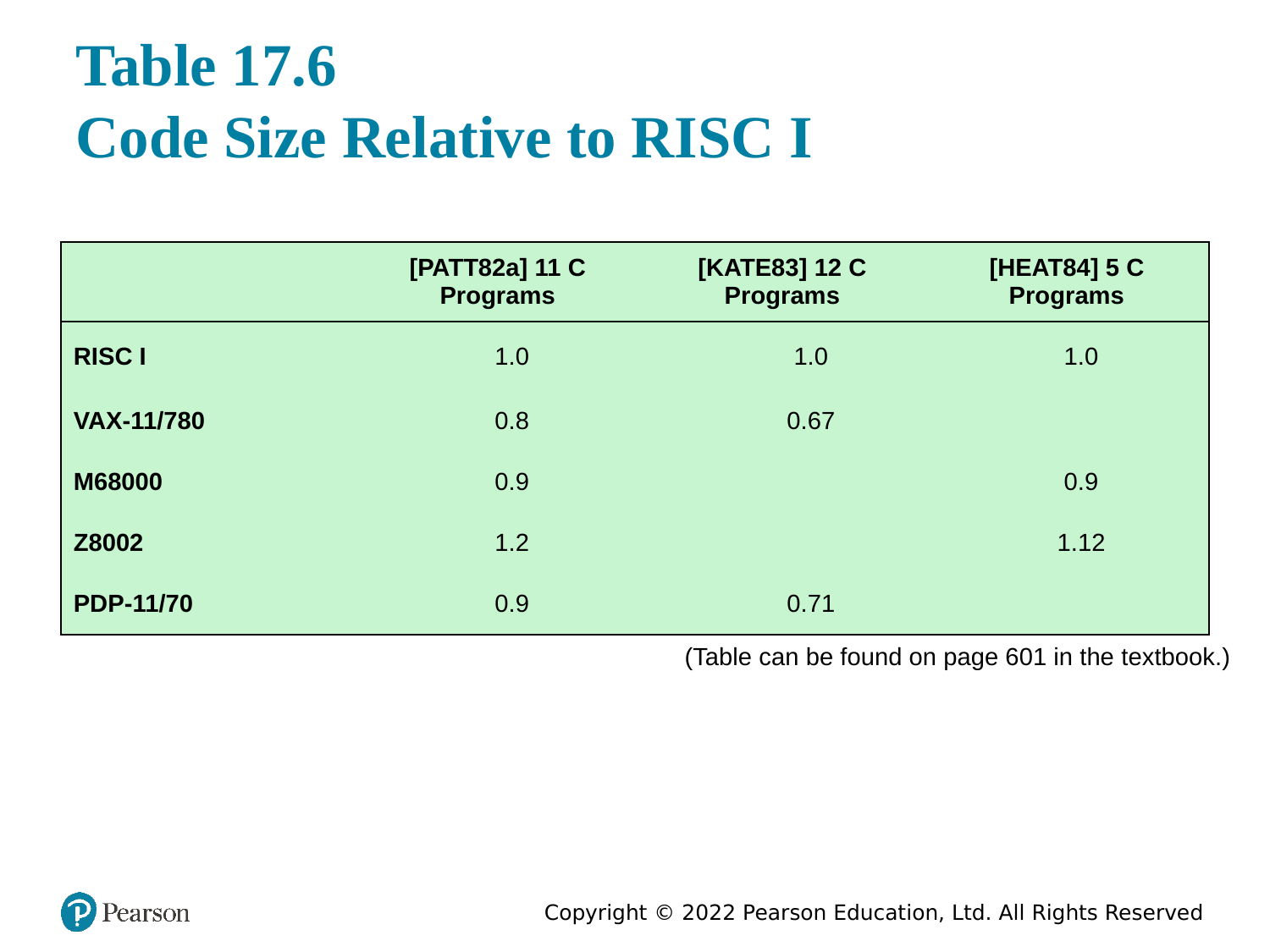

# Table 17.6   Code Size Relative to RISC I
|  | [PATT82a] 11 C Programs | [KATE83] 12 C Programs |  | [HEAT84] 5 C Programs |  |
| --- | --- | --- | --- | --- | --- |
| RISC I | 1.0 |  | 1.0 |  | 1.0 |
| VAX-11/780 | 0.8 |  | 0.67 |  |  |
| M68000 | 0.9 |  |  |  | 0.9 |
| Z8002 | 1.2 |  |  |  | 1.12 |
| PDP-11/70 | 0.9 |  | 0.71 |  |  |
(Table can be found on page 601 in the textbook.)